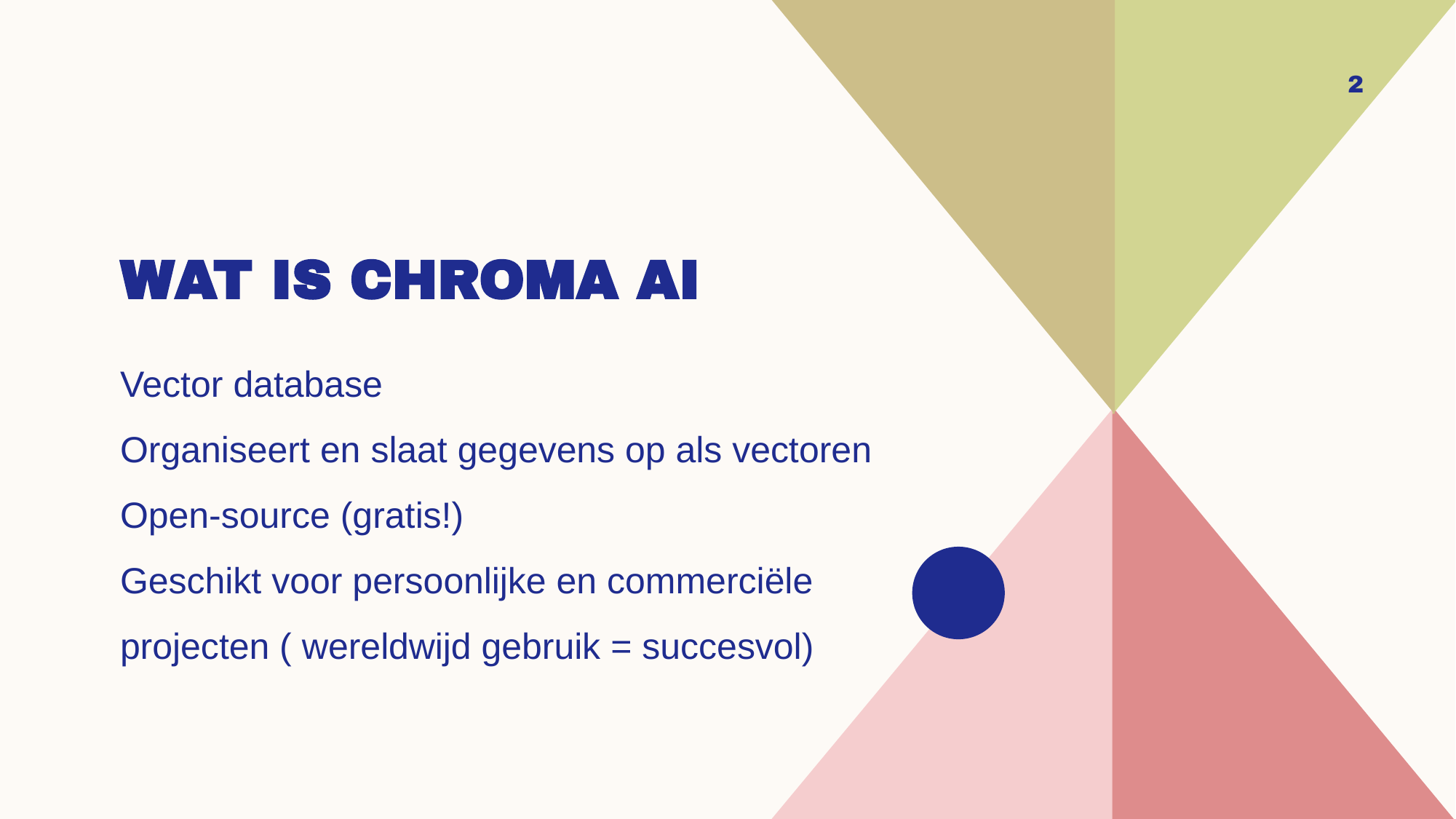

2
# Wat is chroma ai
Vector database
Organiseert en slaat gegevens op als vectoren
Open-source (gratis!)
Geschikt voor persoonlijke en commerciële projecten ( wereldwijd gebruik = succesvol)